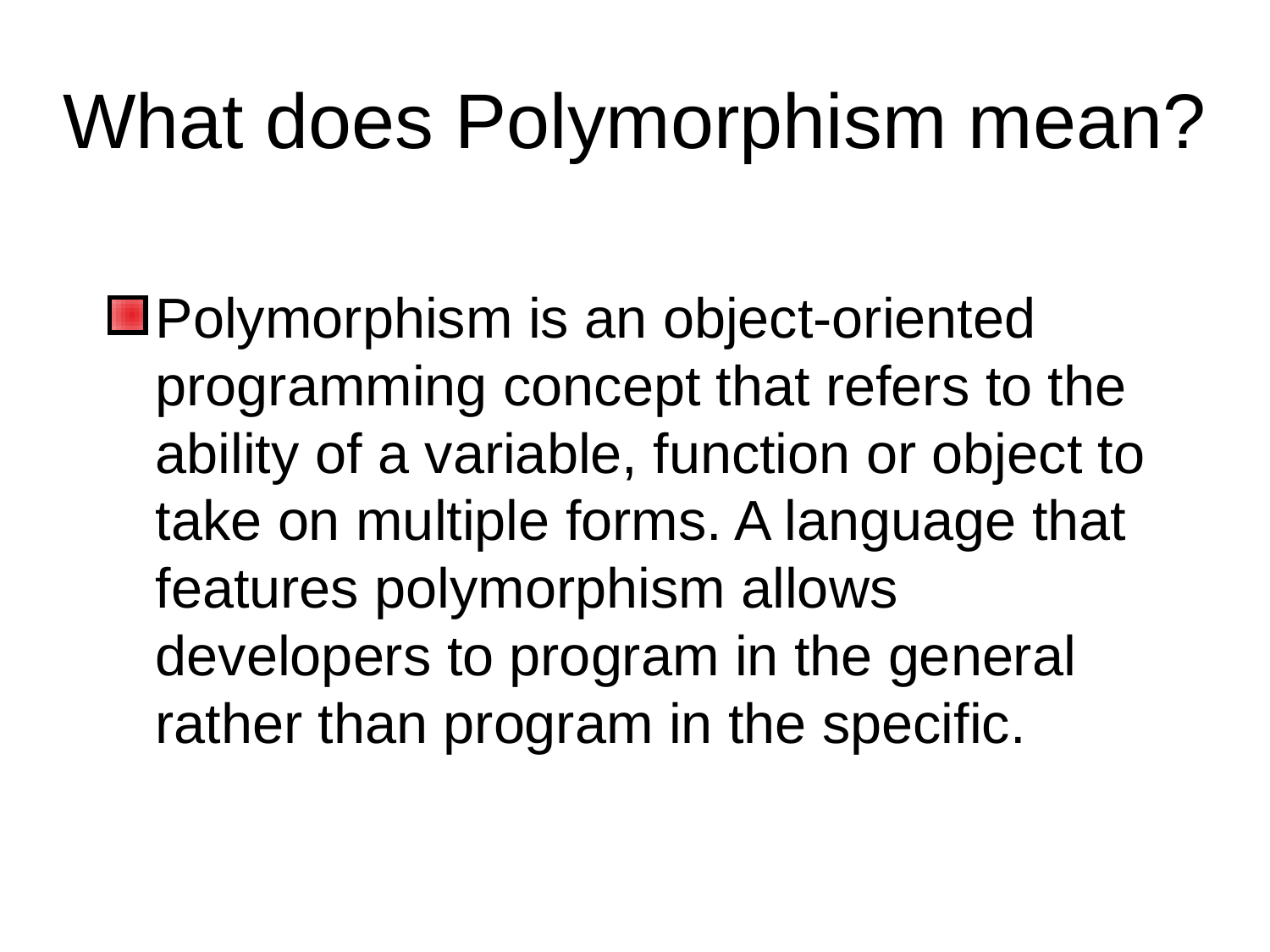

# What does Polymorphism mean?
Polymorphism is an object-oriented programming concept that refers to the ability of a variable, function or object to take on multiple forms. A language that features polymorphism allows developers to program in the general rather than program in the specific.